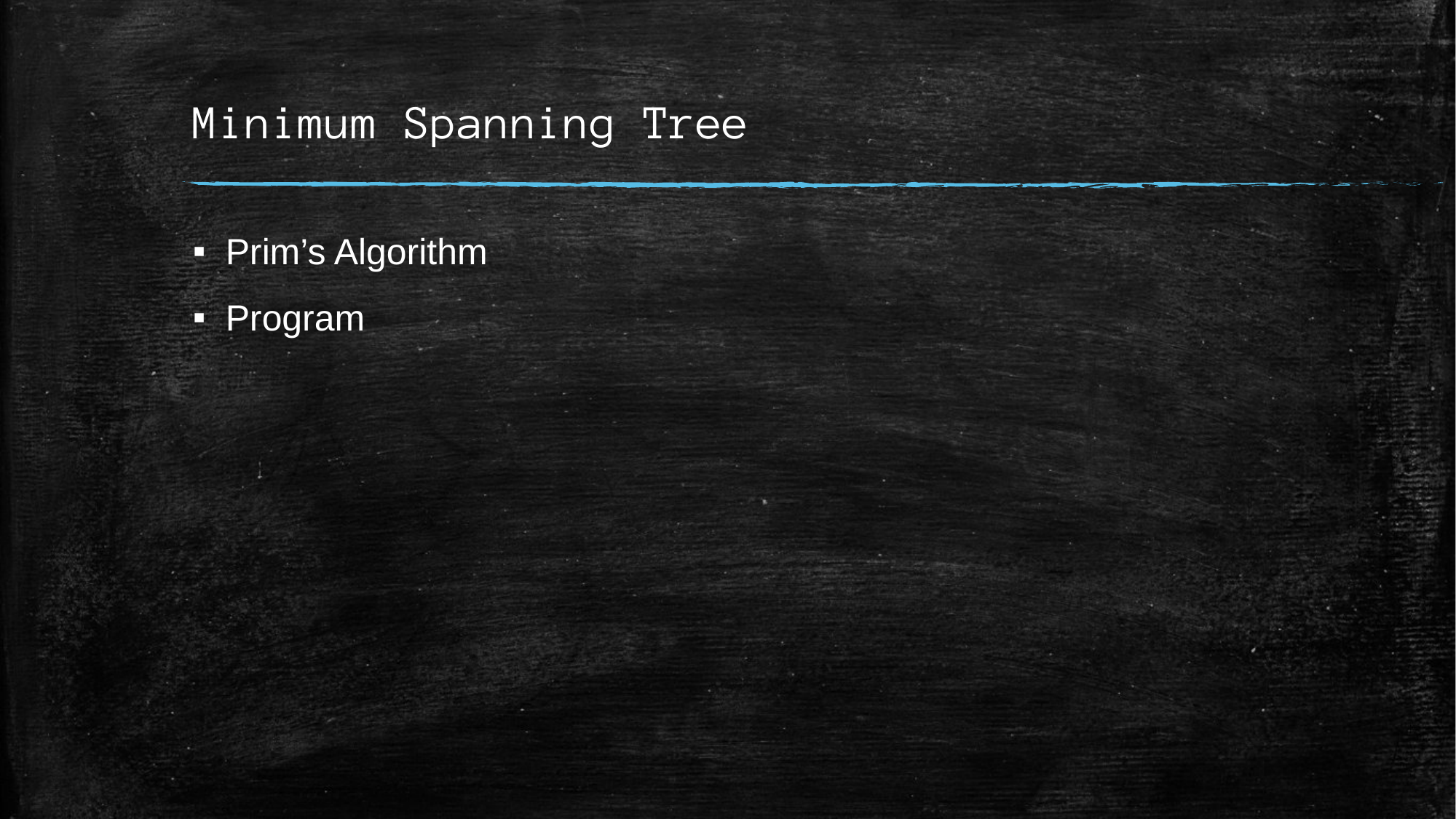

# Minimum Spanning Tree
Prim’s Algorithm
Program